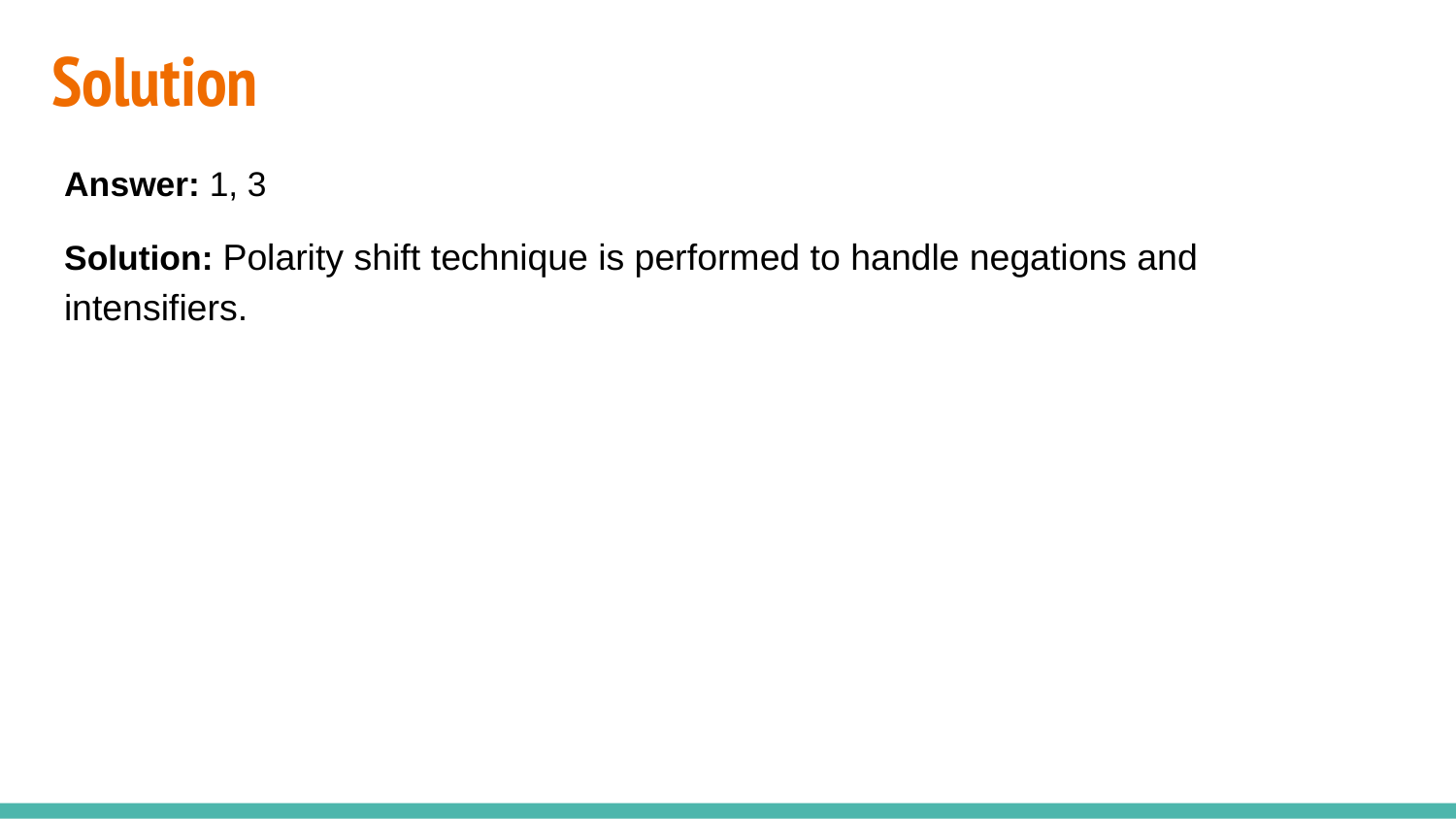

# Solution
Answer: 1, 3
Solution: Polarity shift technique is performed to handle negations and intensifiers.